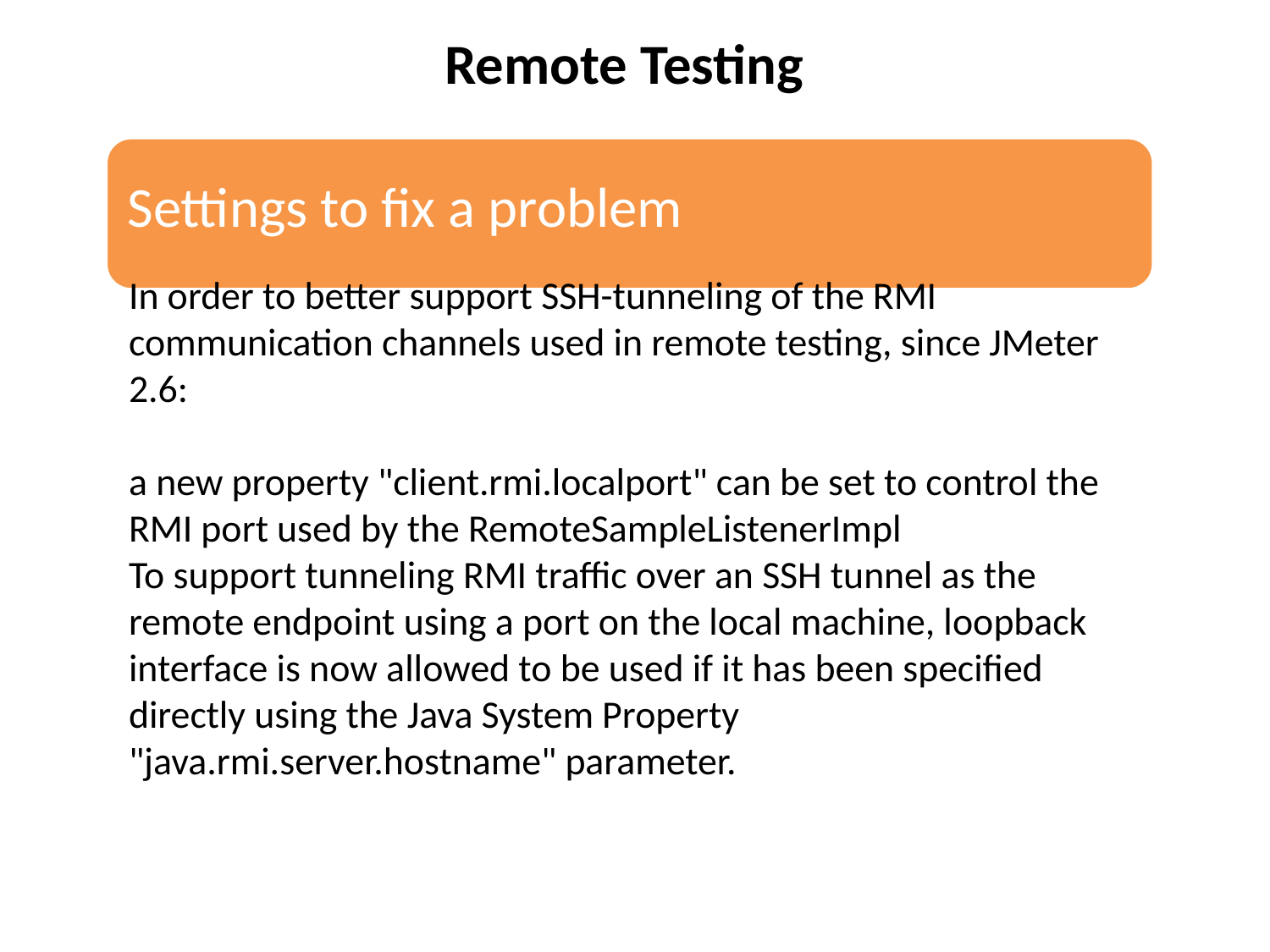

Remote Testing

Settings to fix a problem
In order to better support SSH-tunneling of the RMI communication channels used in remote testing, since JMeter 2.6:

a new property "client.rmi.localport" can be set to control the RMI port used by the RemoteSampleListenerImpl
To support tunneling RMI traffic over an SSH tunnel as the remote endpoint using a port on the local machine, loopback interface is now allowed to be used if it has been specified directly using the Java System Property "java.rmi.server.hostname" parameter.